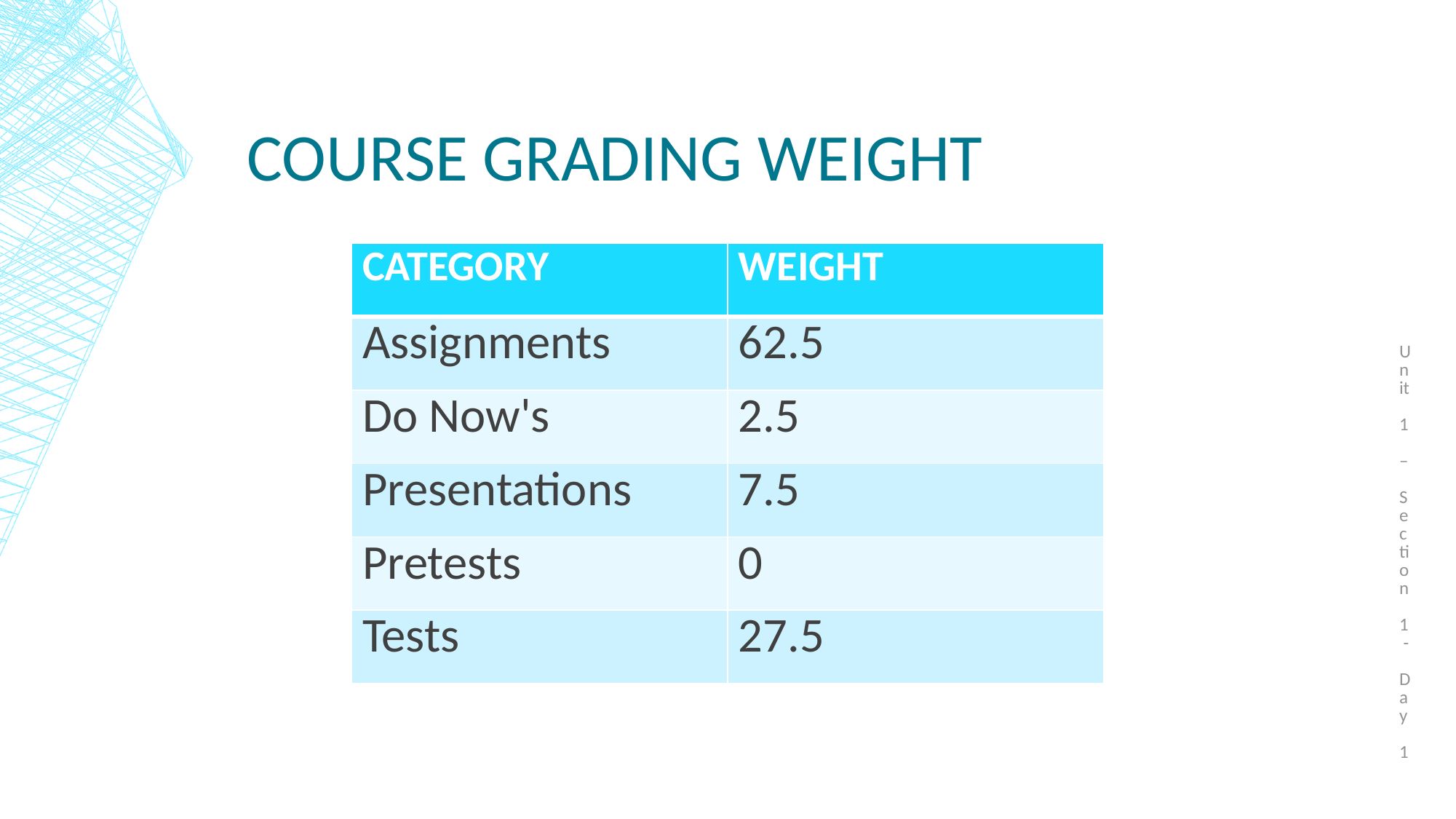

Unit 1 – Section 1 - Day 1
# Course grading weight
| CATEGORY | WEIGHT |
| --- | --- |
| Assignments | 62.5 |
| Do Now's | 2.5 |
| Presentations | 7.5 |
| Pretests | 0 |
| Tests | 27.5 |